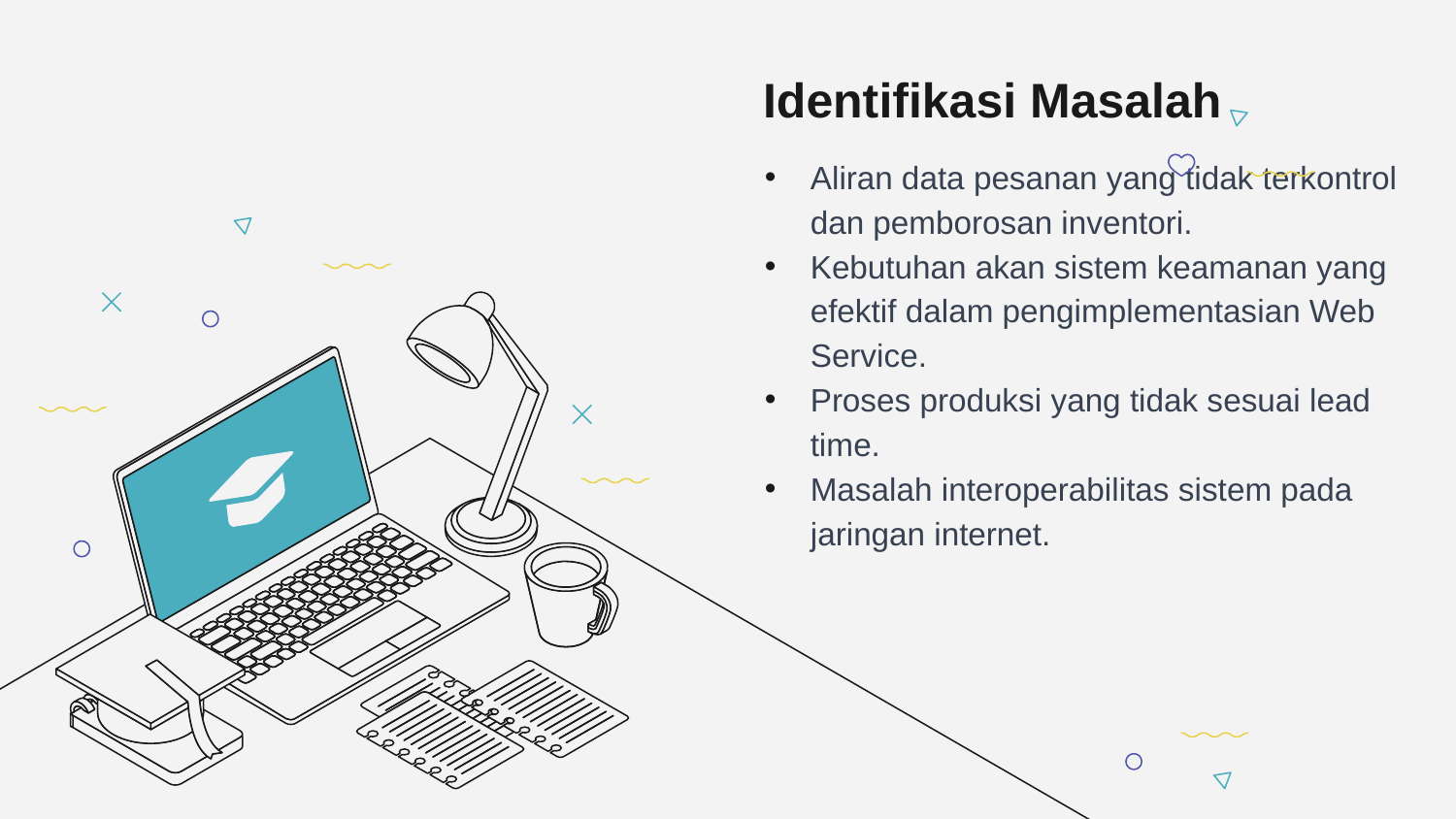

# Identifikasi Masalah

Aliran data pesanan yang tidak terkontrol dan pemborosan inventori.
Kebutuhan akan sistem keamanan yang efektif dalam pengimplementasian Web Service.
Proses produksi yang tidak sesuai lead time.
Masalah interoperabilitas sistem pada jaringan internet.